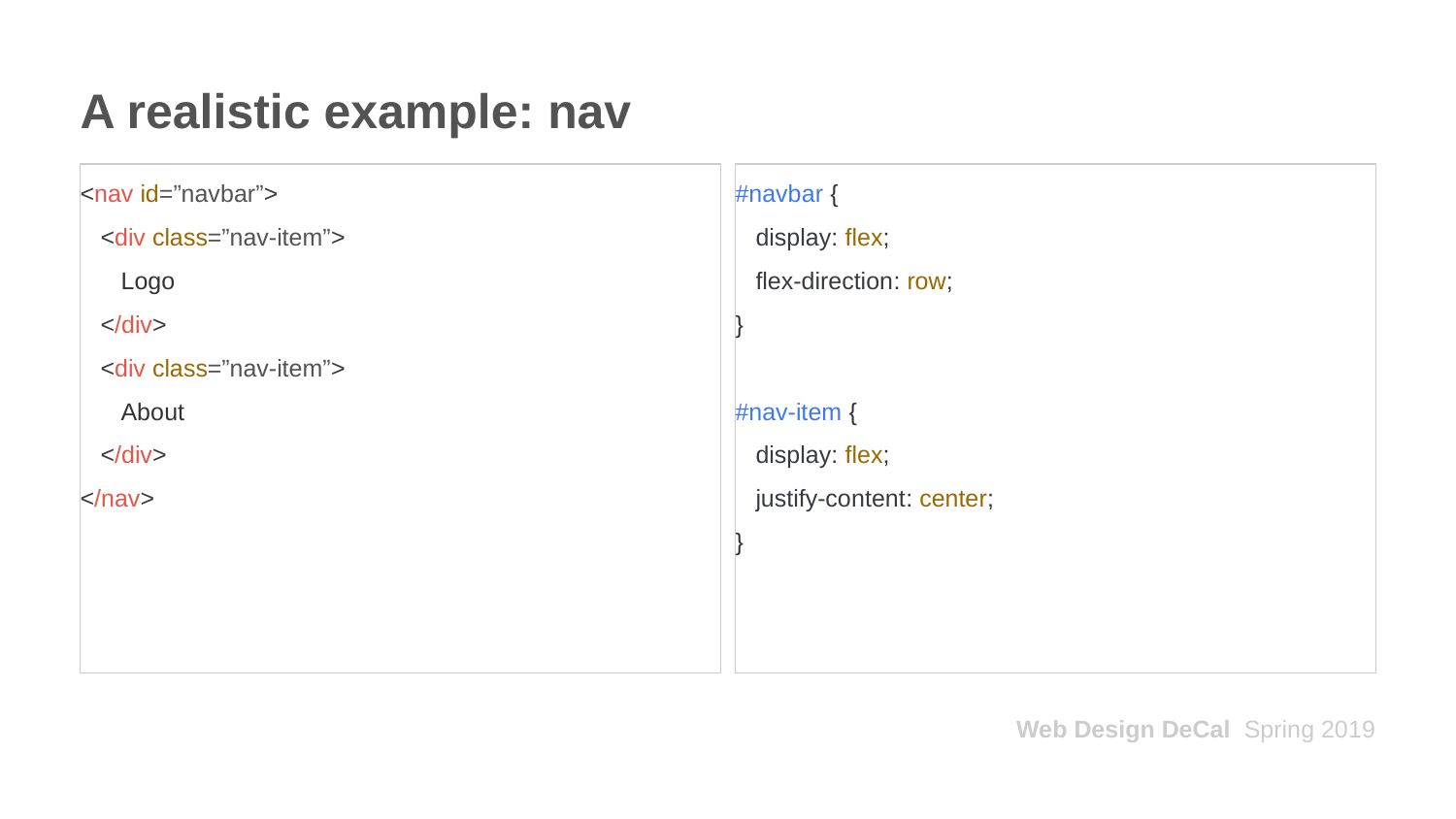

# A realistic example: nav
<nav id=”navbar”>
   <div class=”nav-item”>
      Logo
   </div>
   <div class=”nav-item”>
      About
   </div>
</nav>

#navbar {
   display: flex;
   flex-direction: row;
}

#nav-item {
   display: flex;
   justify-content: center;
}